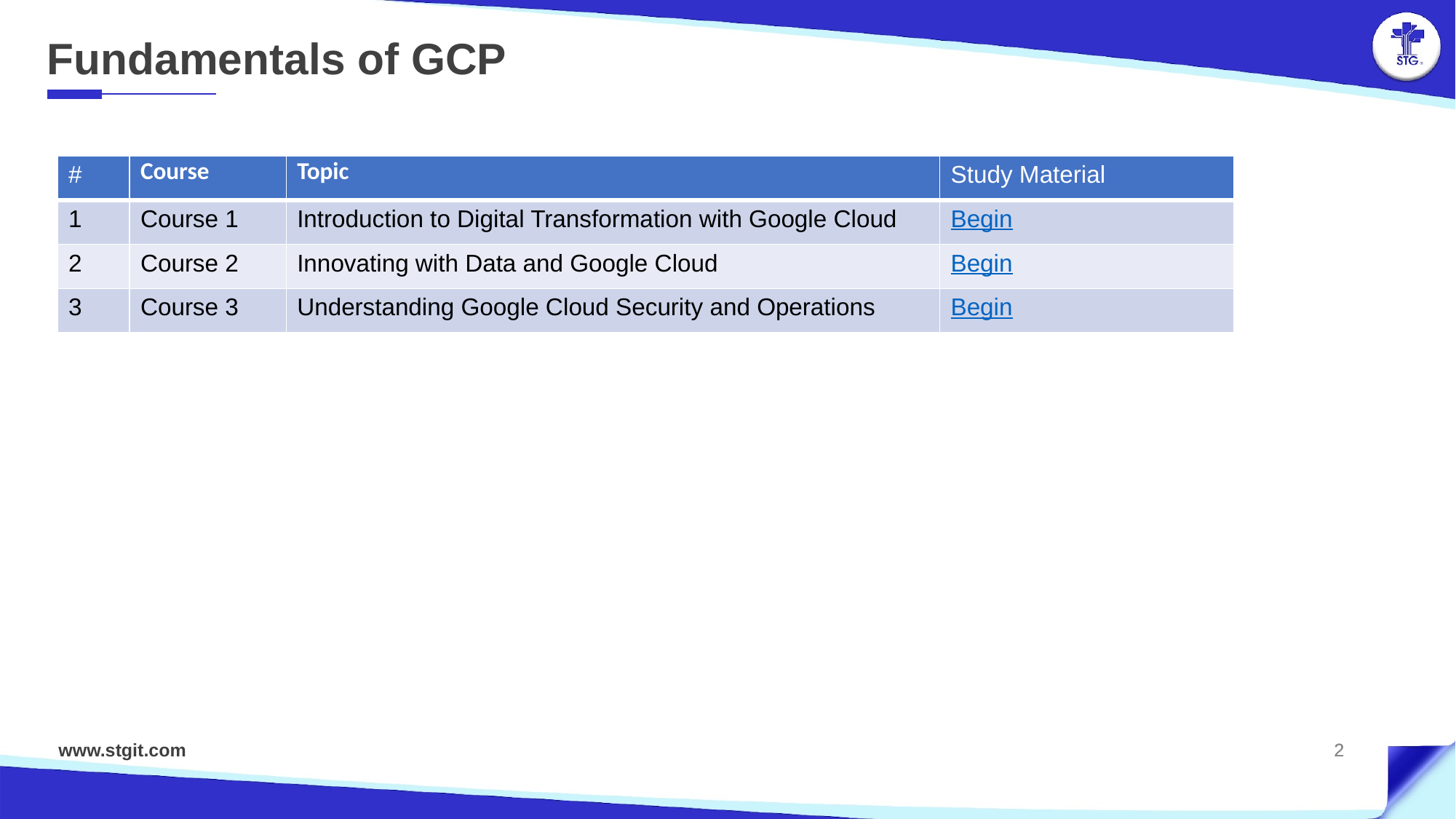

Fundamentals of GCP
| # | Course | Topic | Study Material |
| --- | --- | --- | --- |
| 1 | Course 1 | Introduction to Digital Transformation with Google Cloud | Begin |
| 2 | Course 2 | Innovating with Data and Google Cloud | Begin |
| 3 | Course 3 | Understanding Google Cloud Security and Operations | Begin |
www.stgit.com
2
2